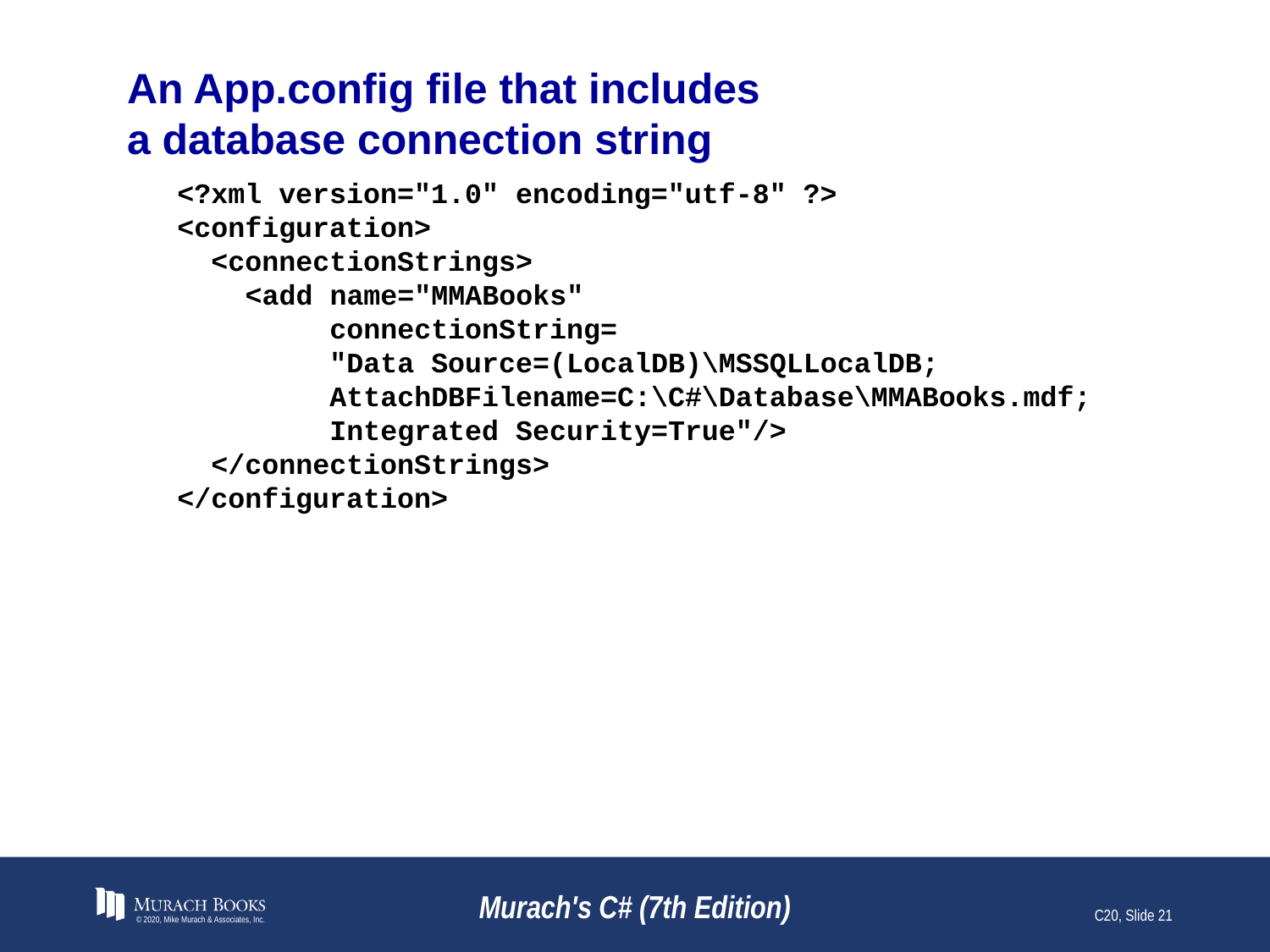

# An App.config file that includes a database connection string
<?xml version="1.0" encoding="utf-8" ?>
<configuration>
  <connectionStrings>
    <add name="MMABooks"
         connectionString=
         "Data Source=(LocalDB)\MSSQLLocalDB;
         AttachDBFilename=C:\C#\Database\MMABooks.mdf;
         Integrated Security=True"/>
  </connectionStrings>
</configuration>

© 2020, Mike Murach & Associates, Inc.
Murach's C# (7th Edition)

C20, Slide 21